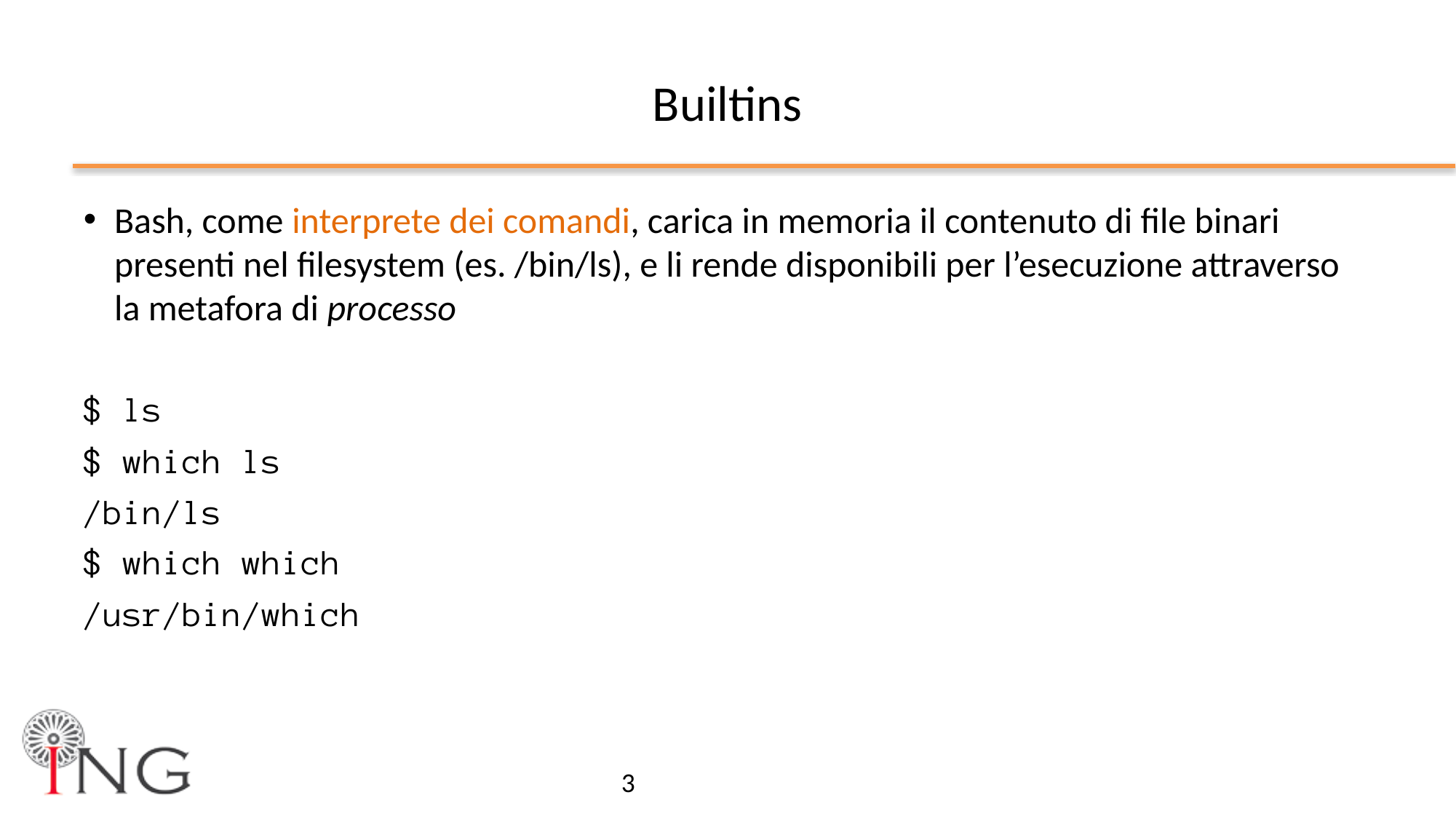

# Builtins
Bash, come interprete dei comandi, carica in memoria il contenuto di file binari presenti nel filesystem (es. /bin/ls), e li rende disponibili per l’esecuzione attraverso la metafora di processo

$ ls
$ which ls
/bin/ls
$ which which
/usr/bin/which
3